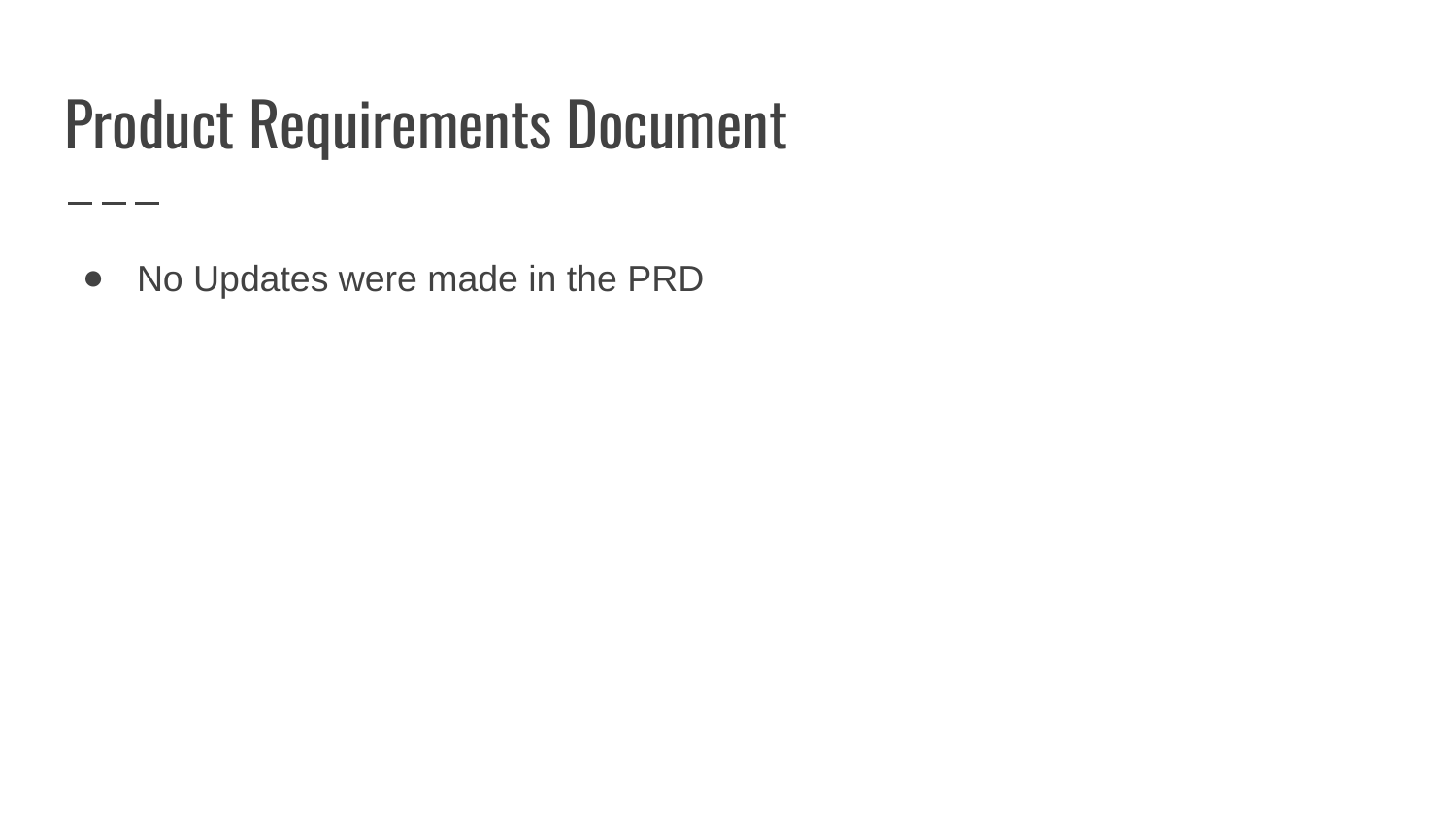

# Product Requirements Document
No Updates were made in the PRD